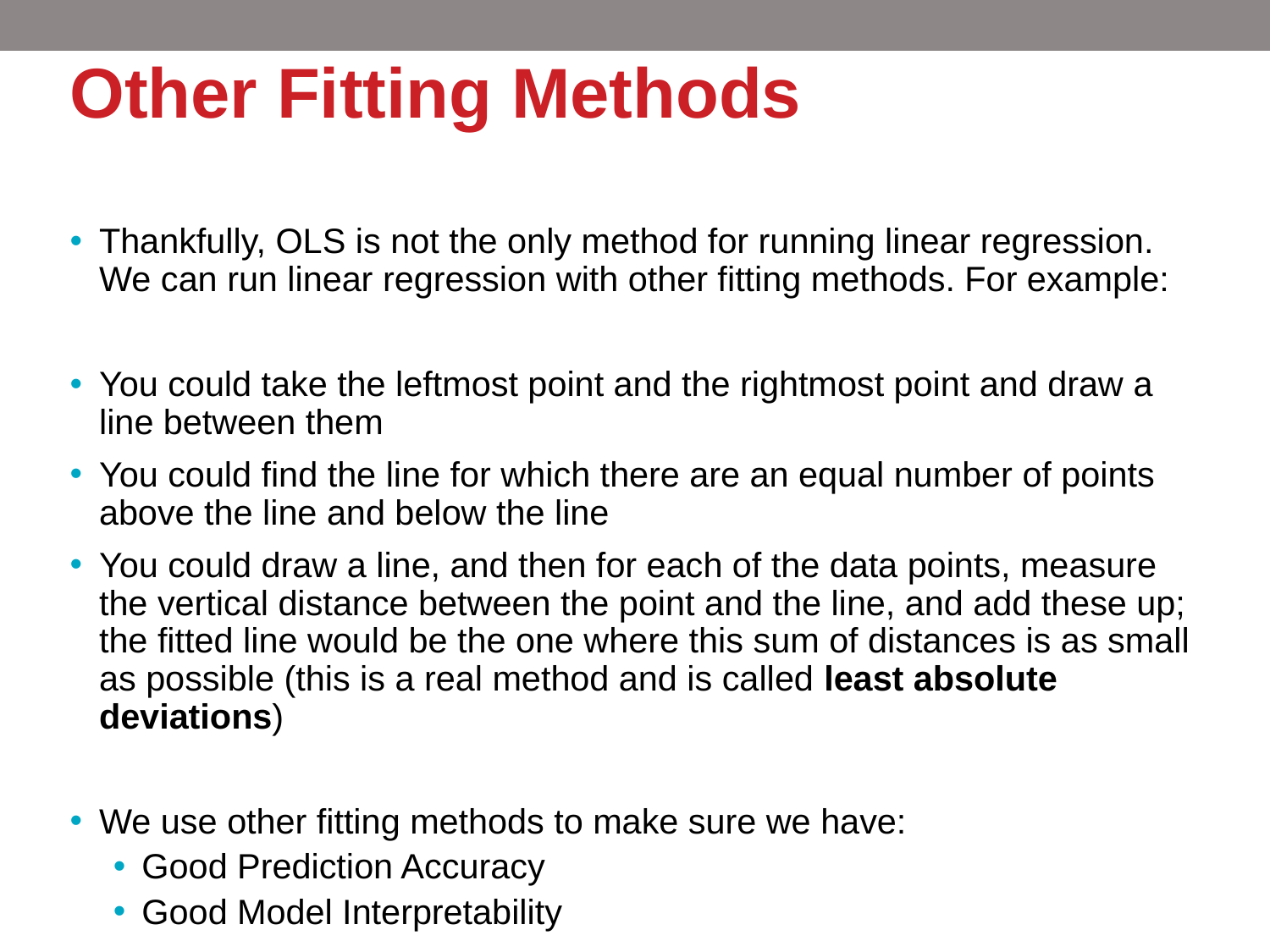

# Other Fitting Methods
Thankfully, OLS is not the only method for running linear regression. We can run linear regression with other fitting methods. For example:

You could take the leftmost point and the rightmost point and draw a line between them
You could find the line for which there are an equal number of points above the line and below the line
You could draw a line, and then for each of the data points, measure the vertical distance between the point and the line, and add these up; the fitted line would be the one where this sum of distances is as small as possible (this is a real method and is called least absolute deviations)

We use other fitting methods to make sure we have:
Good Prediction Accuracy
Good Model Interpretability